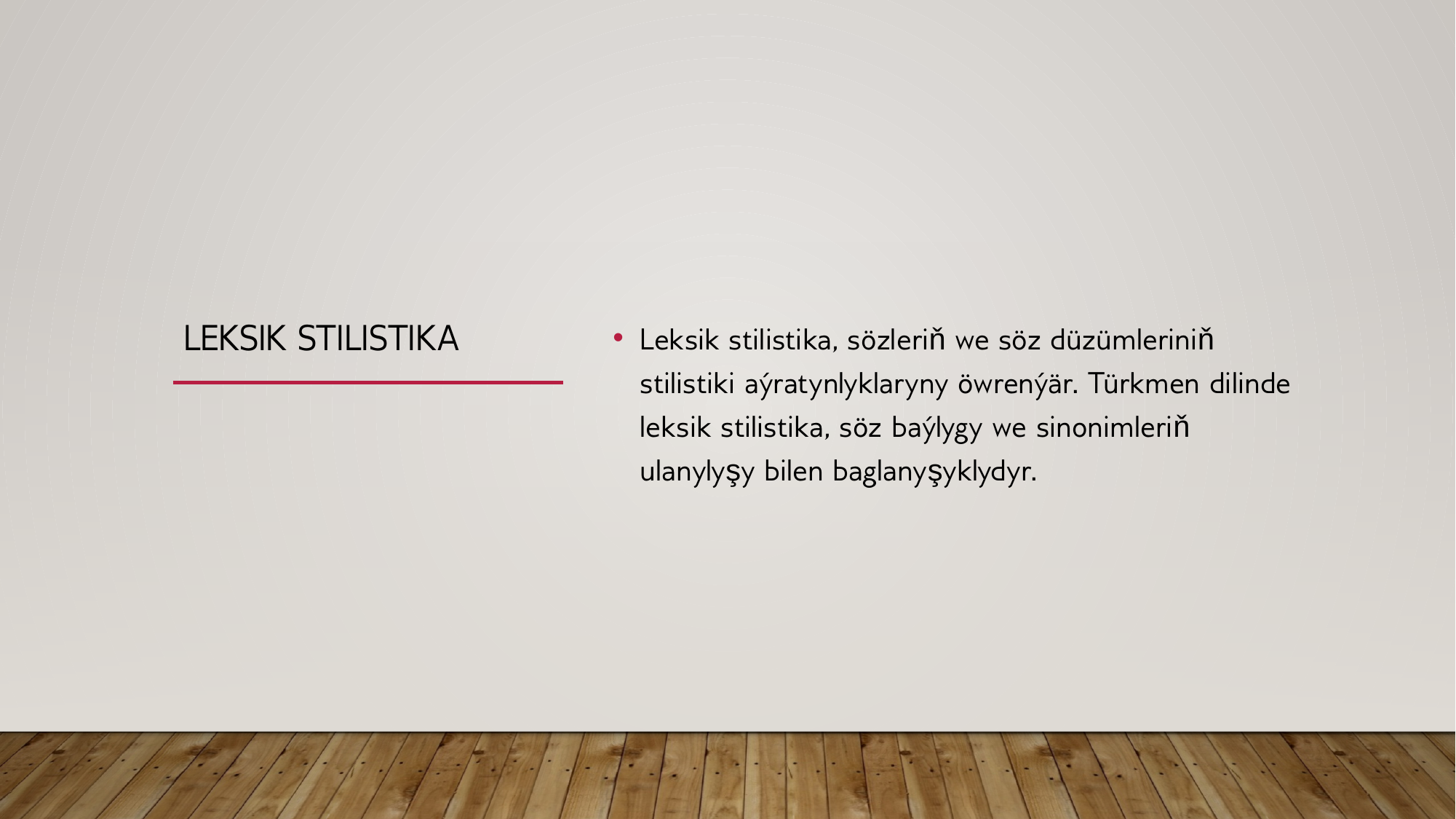

# Leksik stilistika

Leksik stilistika, sözleriň we söz düzümleriniň stilistiki aýratynlyklaryny öwrenýär. Türkmen dilinde leksik stilistika, söz baýlygy we sinonimleriň ulanylyşy bilen baglanyşyklydyr.